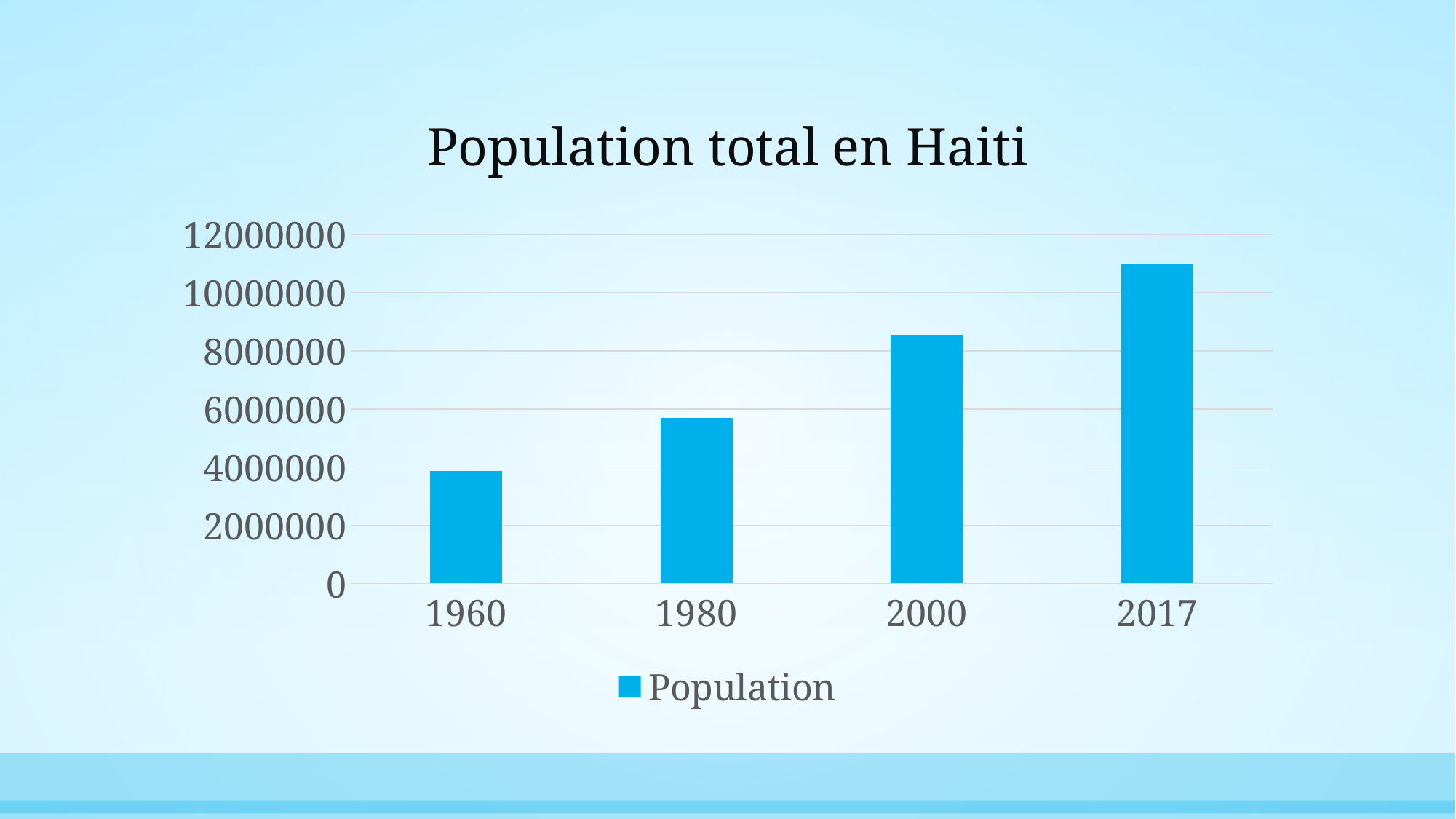

# Population total en Haiti

### Chart

| Category | Population |
|---|---|
| 1960 | 3866160.0 |
| 1980 | 5688832.0 |
| 2000 | 8549202.0 |
| 2017 | 10980715.0 |